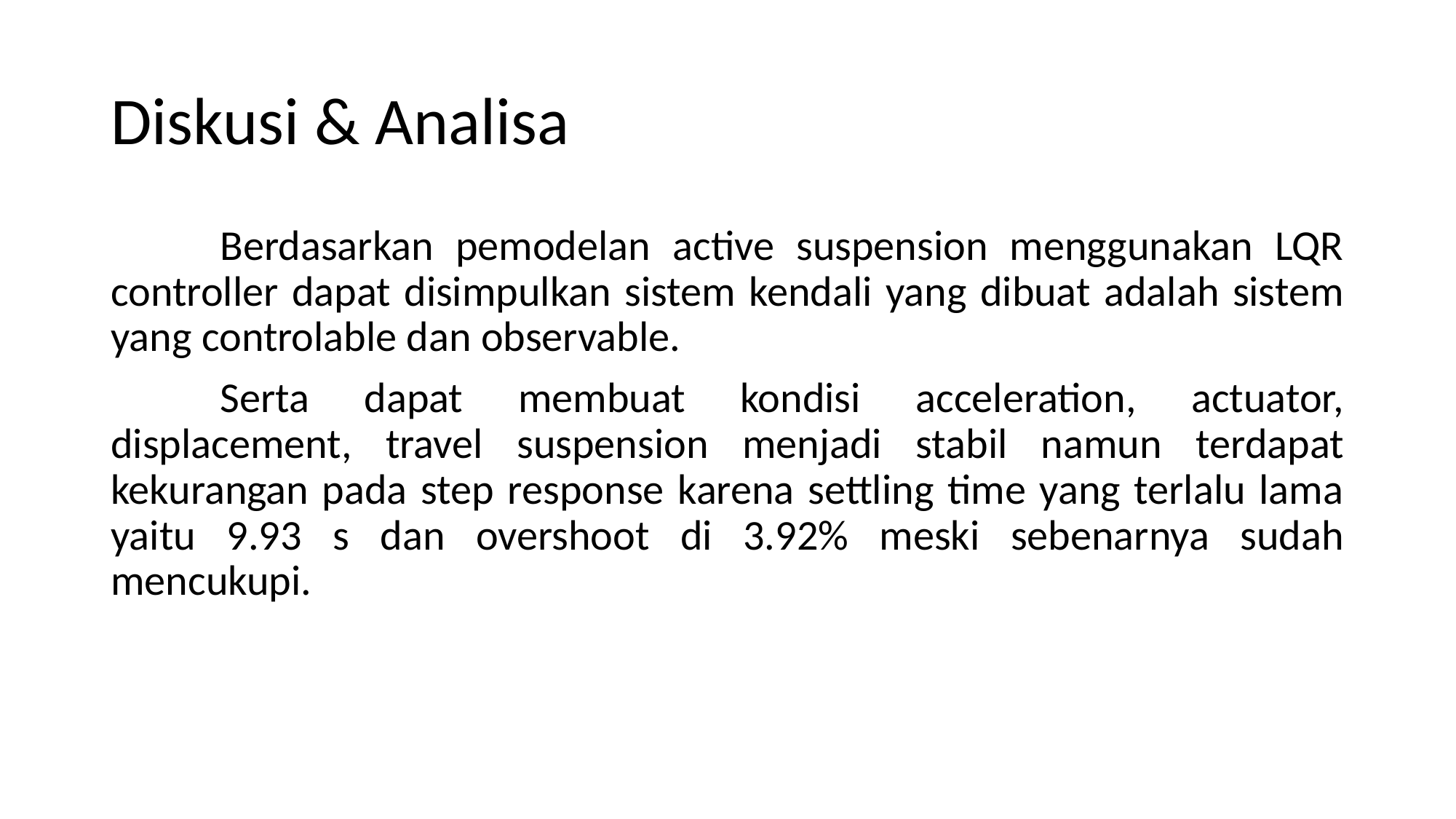

# Diskusi & Analisa
	Berdasarkan pemodelan active suspension menggunakan LQR controller dapat disimpulkan sistem kendali yang dibuat adalah sistem yang controlable dan observable.
	Serta dapat membuat kondisi acceleration, actuator, displacement, travel suspension menjadi stabil namun terdapat kekurangan pada step response karena settling time yang terlalu lama yaitu 9.93 s dan overshoot di 3.92% meski sebenarnya sudah mencukupi.